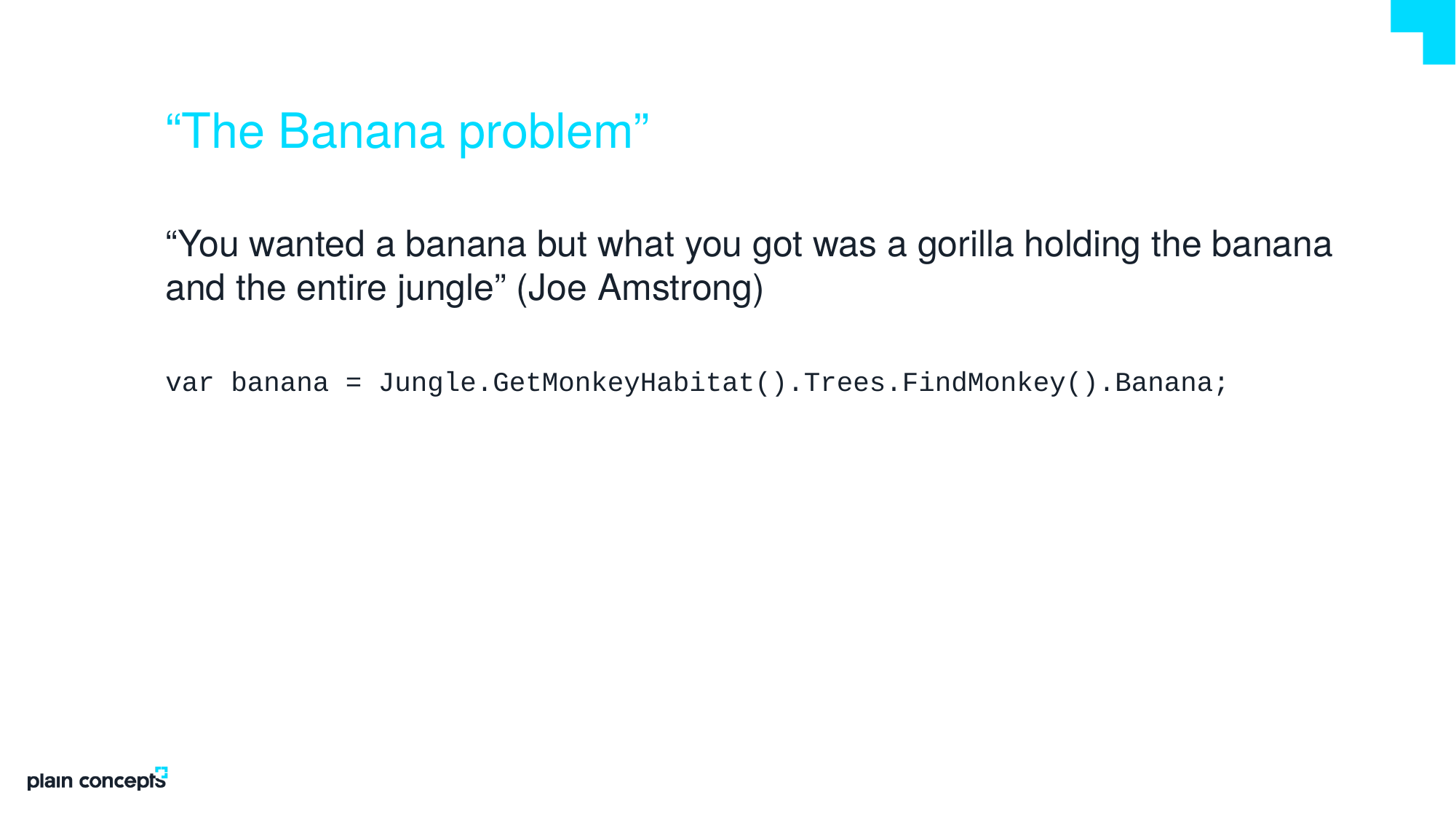

# “The Banana problem”
“You wanted a banana but what you got was a gorilla holding the banana and the entire jungle” (Joe Amstrong)

var banana = Jungle.GetMonkeyHabitat().Trees.FindMonkey().Banana;